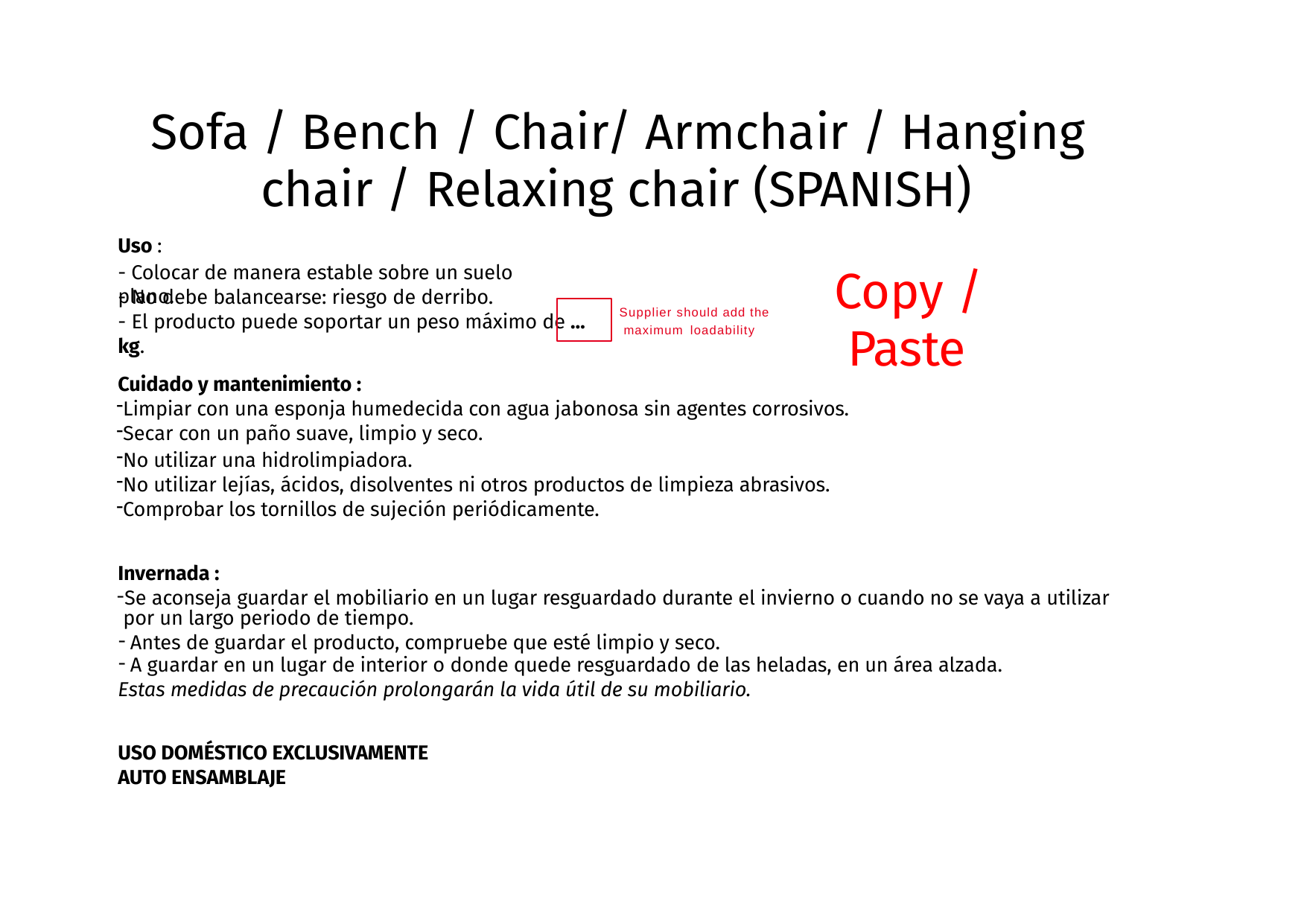

# Sofa / Bench / Chair/ Armchair / Hanging  chair / Relaxing chair (SPANISH)
Uso :
- Colocar de manera estable sobre un suelo plano.
Copy /  Paste
- No debe balancearse: riesgo de derribo.

Supplier should add the  maximum loadability
- El producto puede soportar un peso máximo de …kg.
Cuidado y mantenimiento :
Limpiar con una esponja humedecida con agua jabonosa sin agentes corrosivos.
Secar con un paño suave, limpio y seco.
No utilizar una hidrolimpiadora.
No utilizar lejías, ácidos, disolventes ni otros productos de limpieza abrasivos.
Comprobar los tornillos de sujeción periódicamente.

Invernada :
Se aconseja guardar el mobiliario en un lugar resguardado durante el invierno o cuando no se vaya a utilizar  por un largo periodo de tiempo.
Antes de guardar el producto, compruebe que esté limpio y seco.
A guardar en un lugar de interior o donde quede resguardado de las heladas, en un área alzada.
Estas medidas de precaución prolongarán la vida útil de su mobiliario.

USO DOMÉSTICO EXCLUSIVAMENTE  AUTO ENSAMBLAJE
GRAPHIC GUIDELINE —  VERSION  1.0  - 20.07.2017